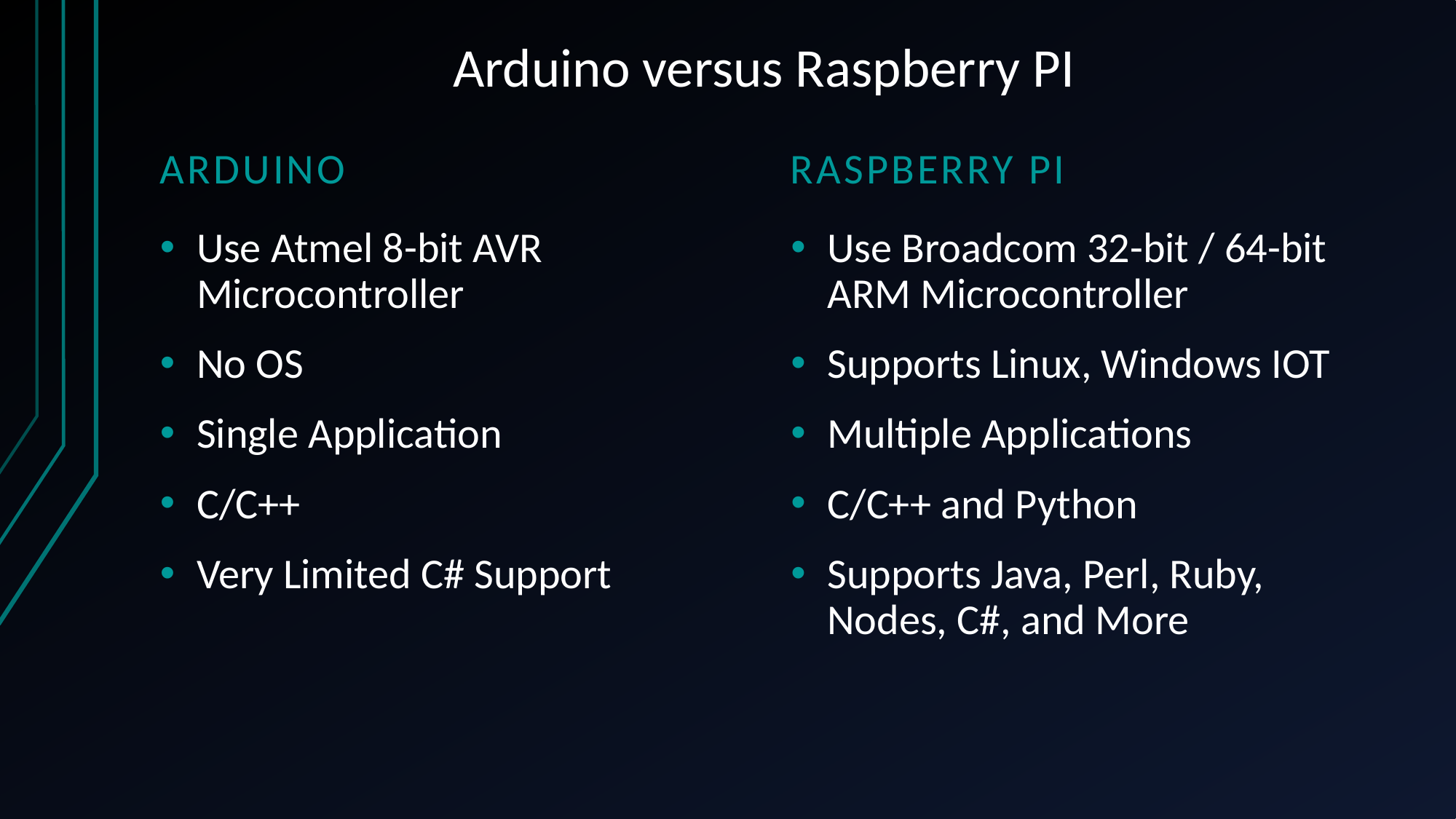

# Arduino versus Raspberry PI
Arduino
RasPBerry PI
Use Atmel 8-bit AVR Microcontroller
No OS
Single Application
C/C++
Very Limited C# Support
Use Broadcom 32-bit / 64-bit ARM Microcontroller
Supports Linux, Windows IOT
Multiple Applications
C/C++ and Python
Supports Java, Perl, Ruby, Nodes, C#, and More